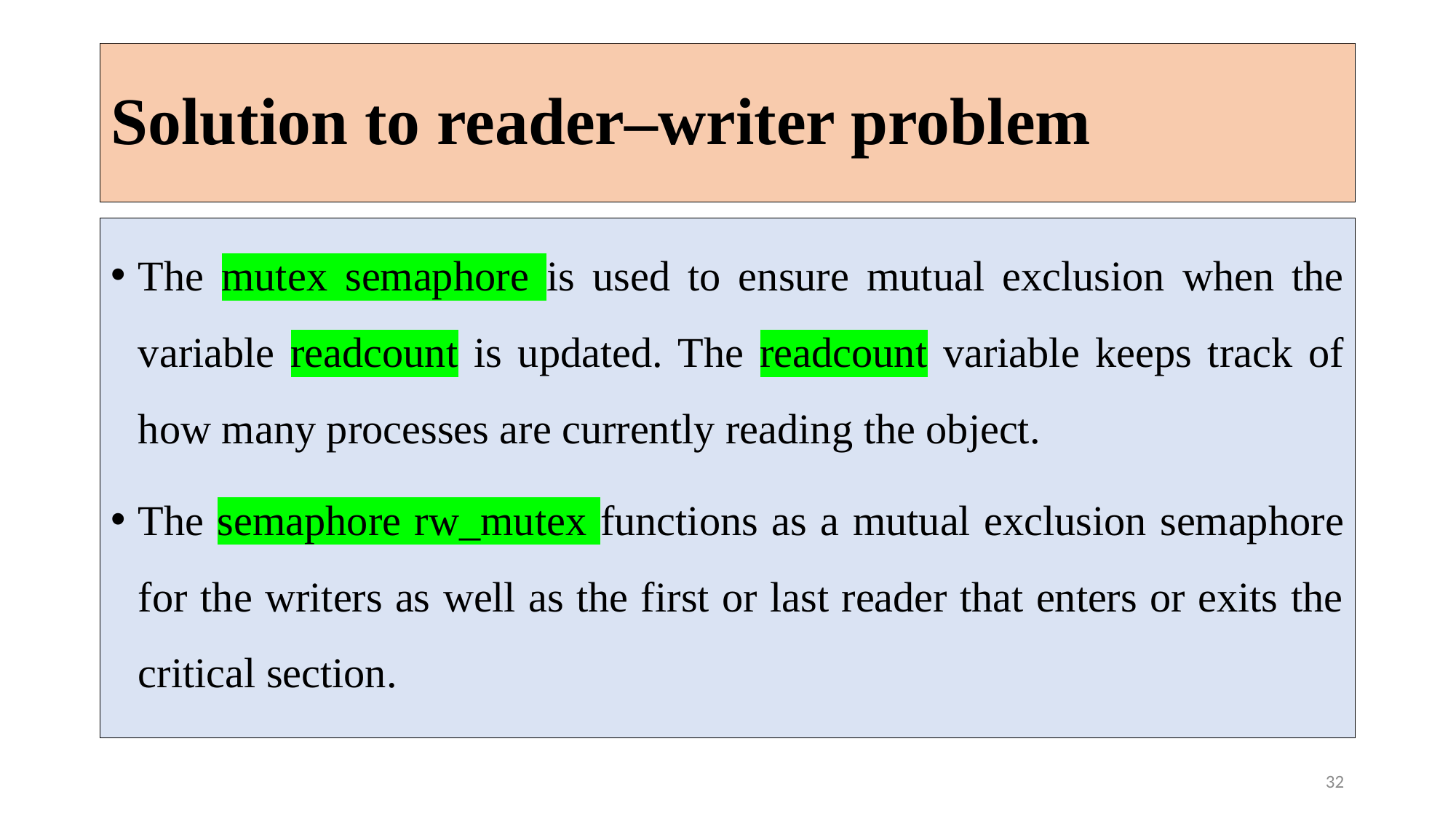

# Solution to reader–writer problem
The mutex semaphore is used to ensure mutual exclusion when the variable readcount is updated. The readcount variable keeps track of how many processes are currently reading the object.
The semaphore rw_mutex functions as a mutual exclusion semaphore for the writers as well as the first or last reader that enters or exits the critical section.
32